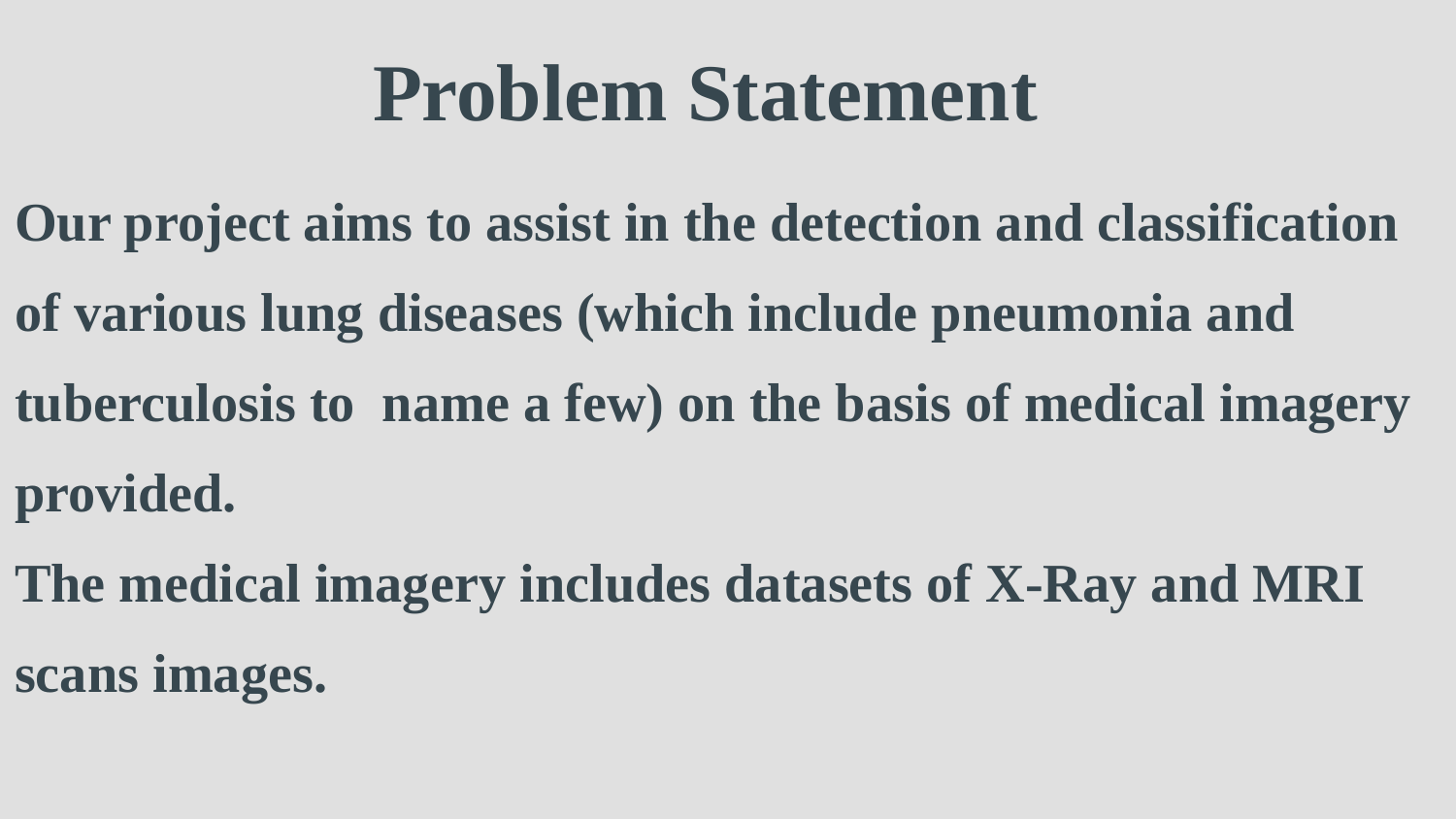

Problem Statement
# Our project aims to assist in the detection and classification of various lung diseases (which include pneumonia and tuberculosis to  name a few) on the basis of medical imagery provided.
The medical imagery includes datasets of X-Ray and MRI scans images.